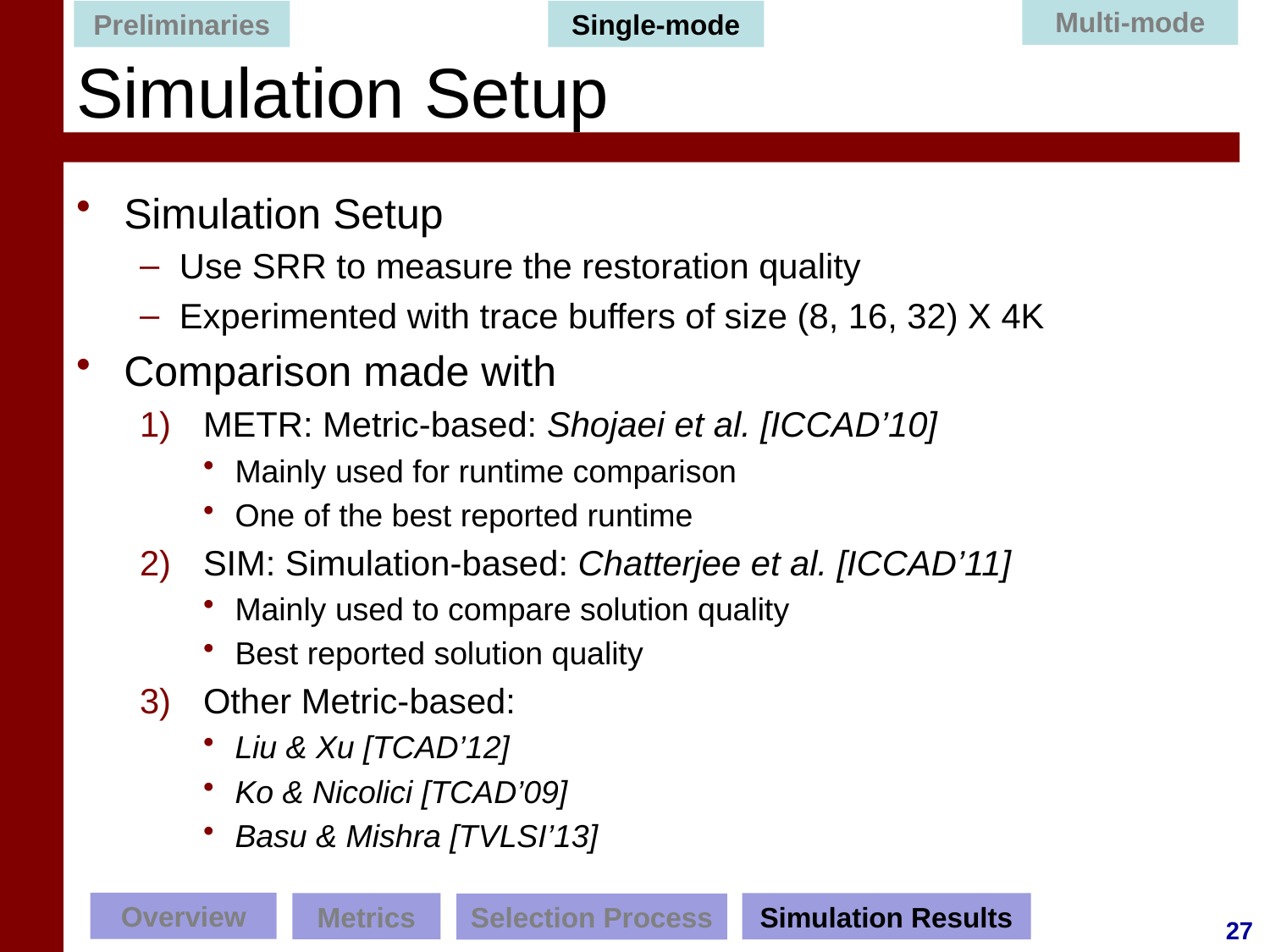

Multi-mode
Preliminaries
Single-mode
# Simulation Setup
Simulation Setup
Use SRR to measure the restoration quality
Experimented with trace buffers of size (8, 16, 32) X 4K
Comparison made with
METR: Metric-based: Shojaei et al. [ICCAD’10]
Mainly used for runtime comparison
One of the best reported runtime
SIM: Simulation-based: Chatterjee et al. [ICCAD’11]
Mainly used to compare solution quality
Best reported solution quality
Other Metric-based:
Liu & Xu [TCAD’12]
Ko & Nicolici [TCAD’09]
Basu & Mishra [TVLSI’13]
Overview
Simulation Results
Metrics
Selection Process